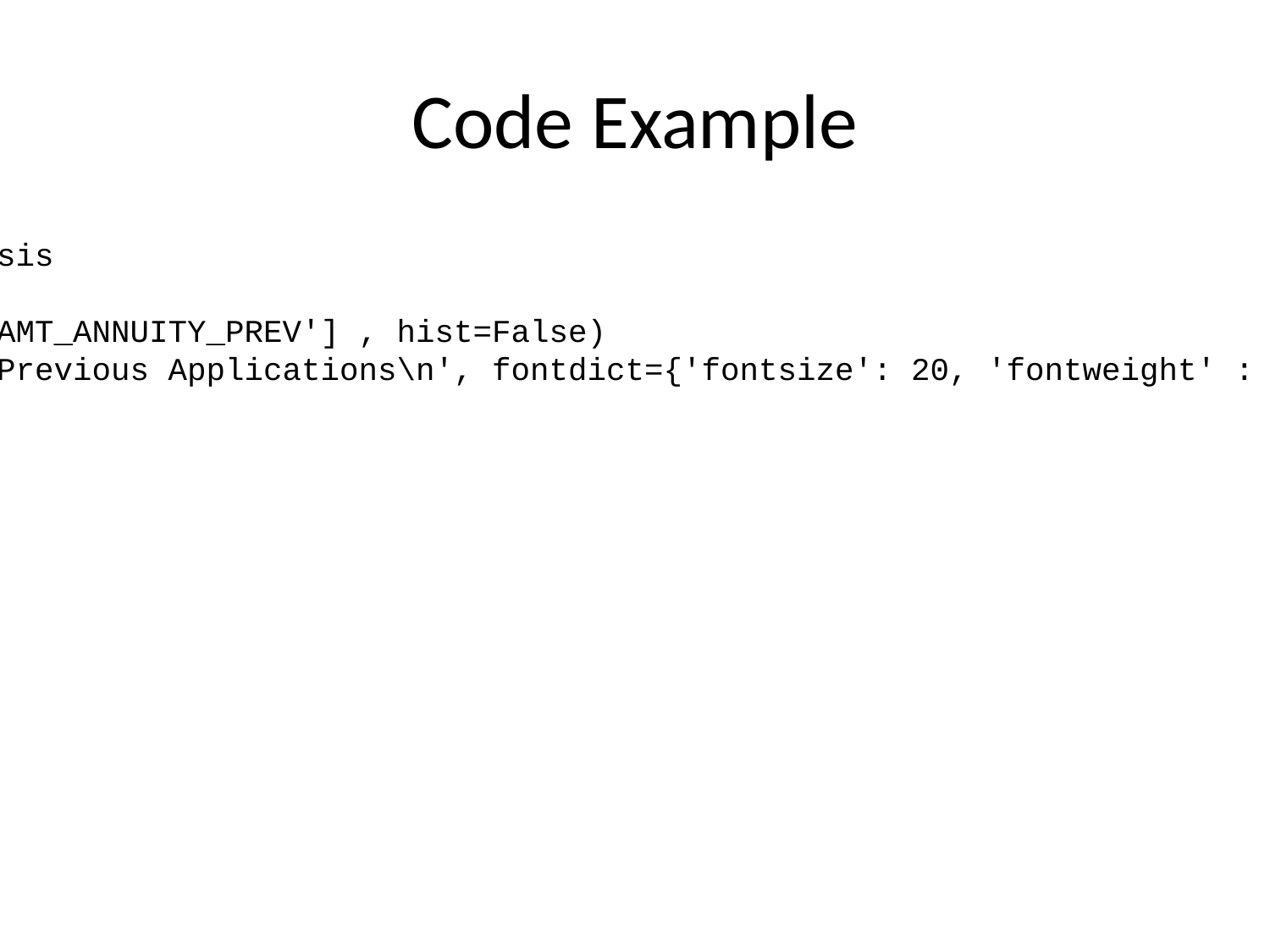

# Code Example

# Numerical data analysis sns.distplot(finaldf['AMT_ANNUITY_PREV'] , hist=False) plt.title('Annuity of Previous Applications\n', fontdict={'fontsize': 20, 'fontweight' : 5, 'color' : 'Brown'}) plt.xlabel('Annuity') plt.show()